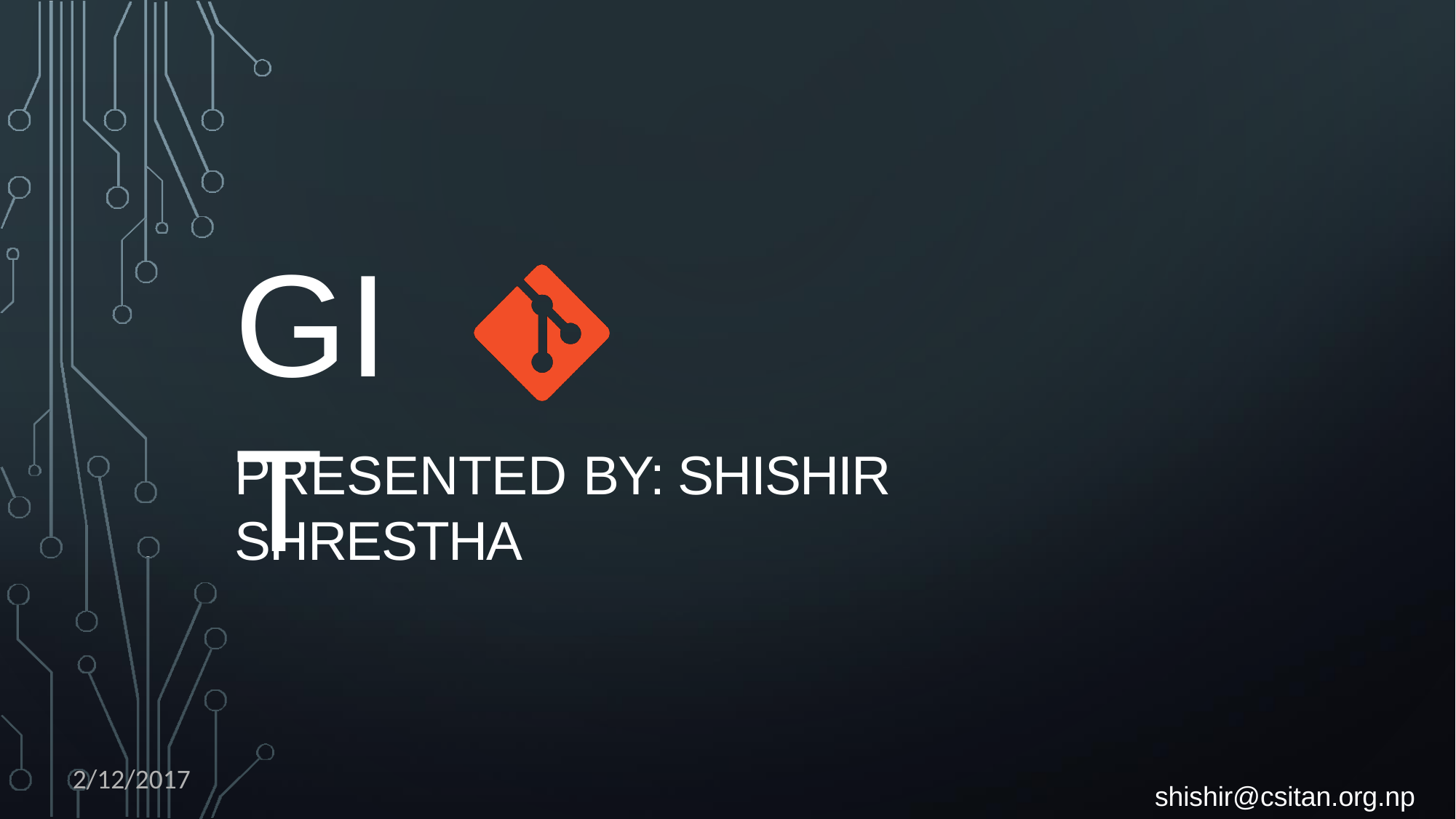

GIT

PRESENTED BY: SHISHIR SHRESTHA

2/12/2017

shishir@csitan.org.np